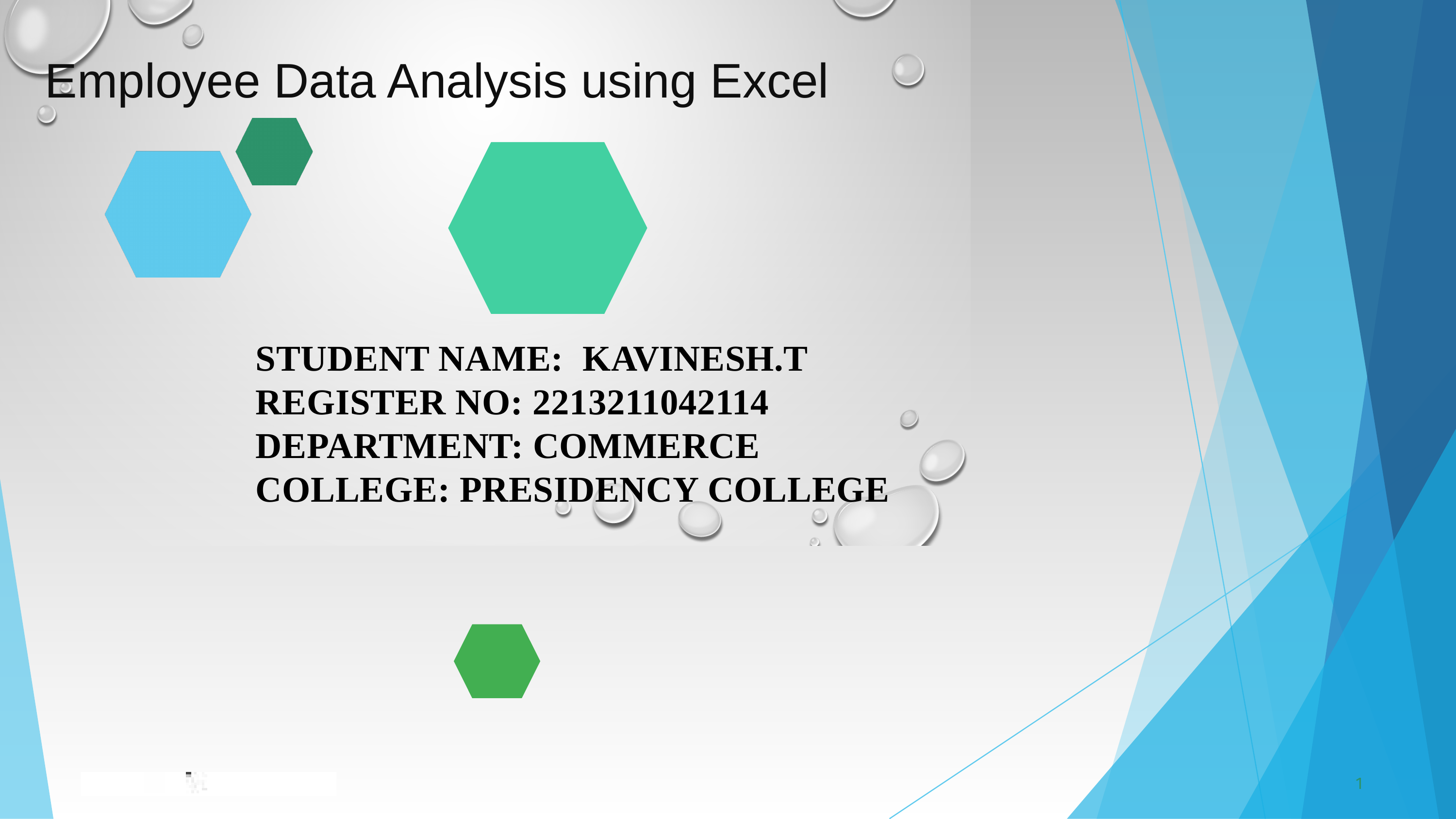

Employee Data Analysis using Excel

STUDENT NAME:  KAVINESH.T
REGISTER NO: 2213211042114
DEPARTMENT: COMMERCE
COLLEGE: PRESIDENCY COLLEGE

1